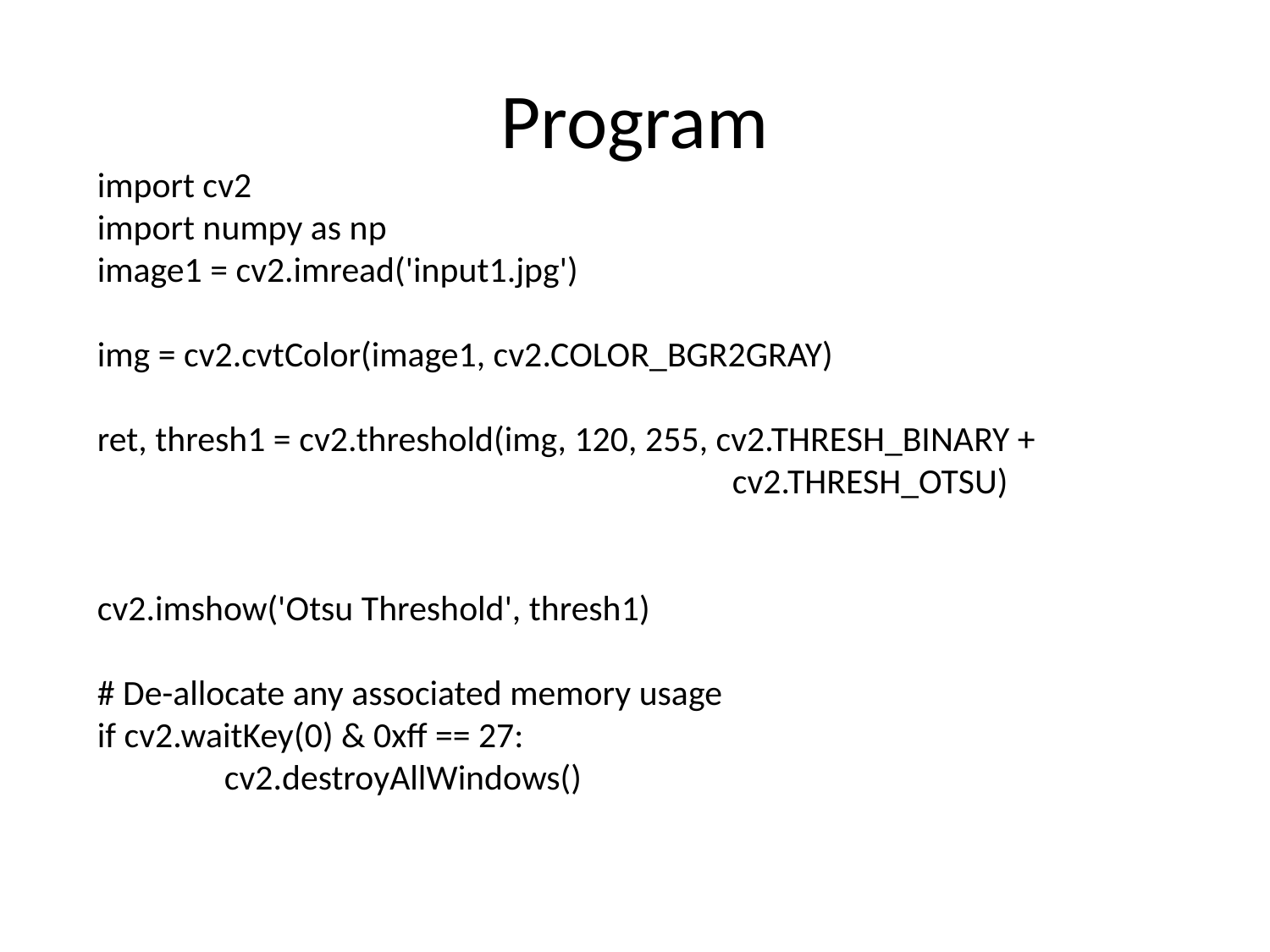

# Program
import cv2
import numpy as np
image1 = cv2.imread('input1.jpg')

img = cv2.cvtColor(image1, cv2.COLOR_BGR2GRAY)

ret, thresh1 = cv2.threshold(img, 120, 255, cv2.THRESH_BINARY +							cv2.THRESH_OTSU)

cv2.imshow('Otsu Threshold', thresh1)

# De-allocate any associated memory usage
if cv2.waitKey(0) & 0xff == 27:
	cv2.destroyAllWindows()